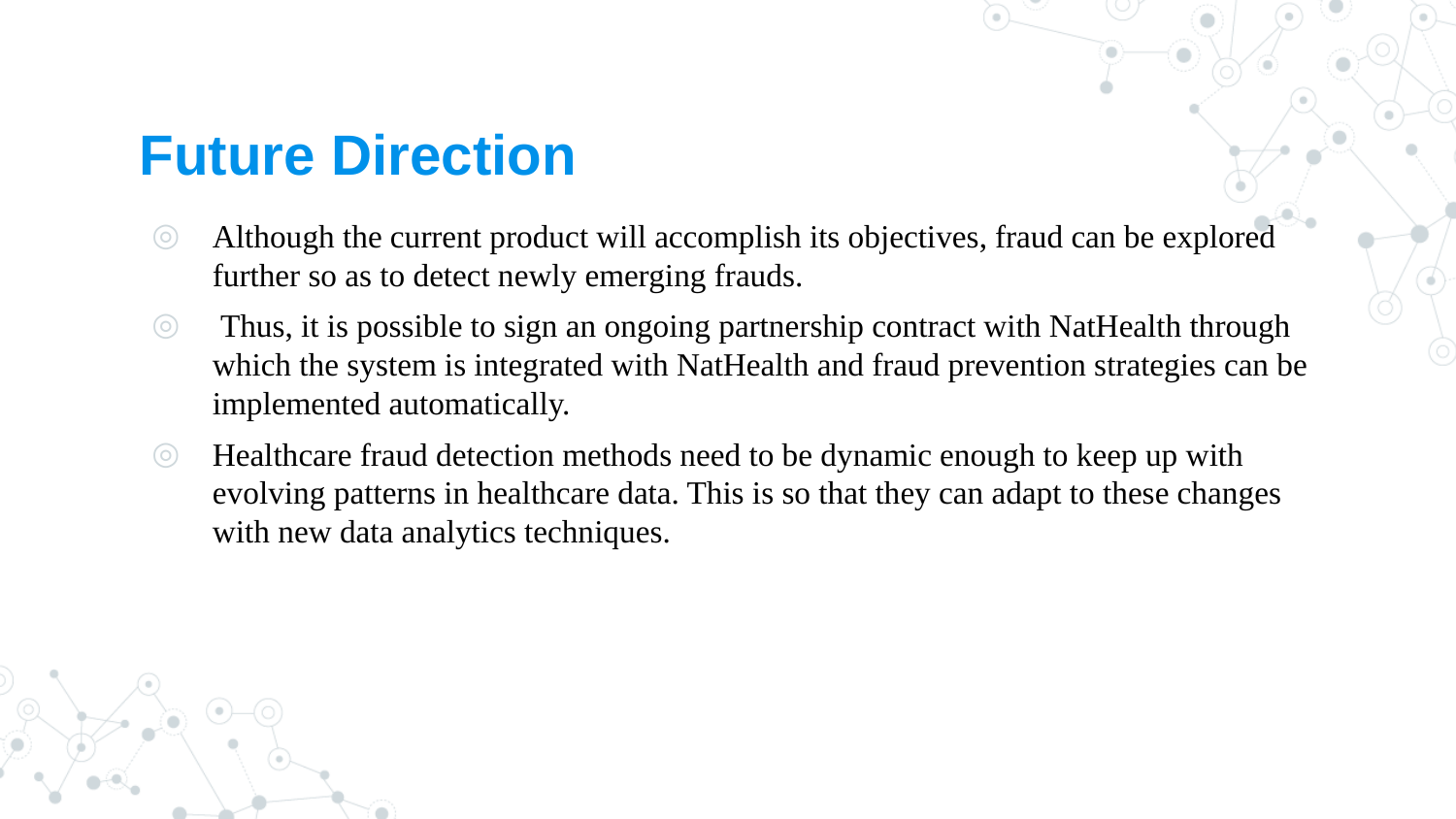

Future Direction
Although the current product will accomplish its objectives, fraud can be explored further so as to detect newly emerging frauds.
 Thus, it is possible to sign an ongoing partnership contract with NatHealth through which the system is integrated with NatHealth and fraud prevention strategies can be implemented automatically.
Healthcare fraud detection methods need to be dynamic enough to keep up with evolving patterns in healthcare data. This is so that they can adapt to these changes with new data analytics techniques.